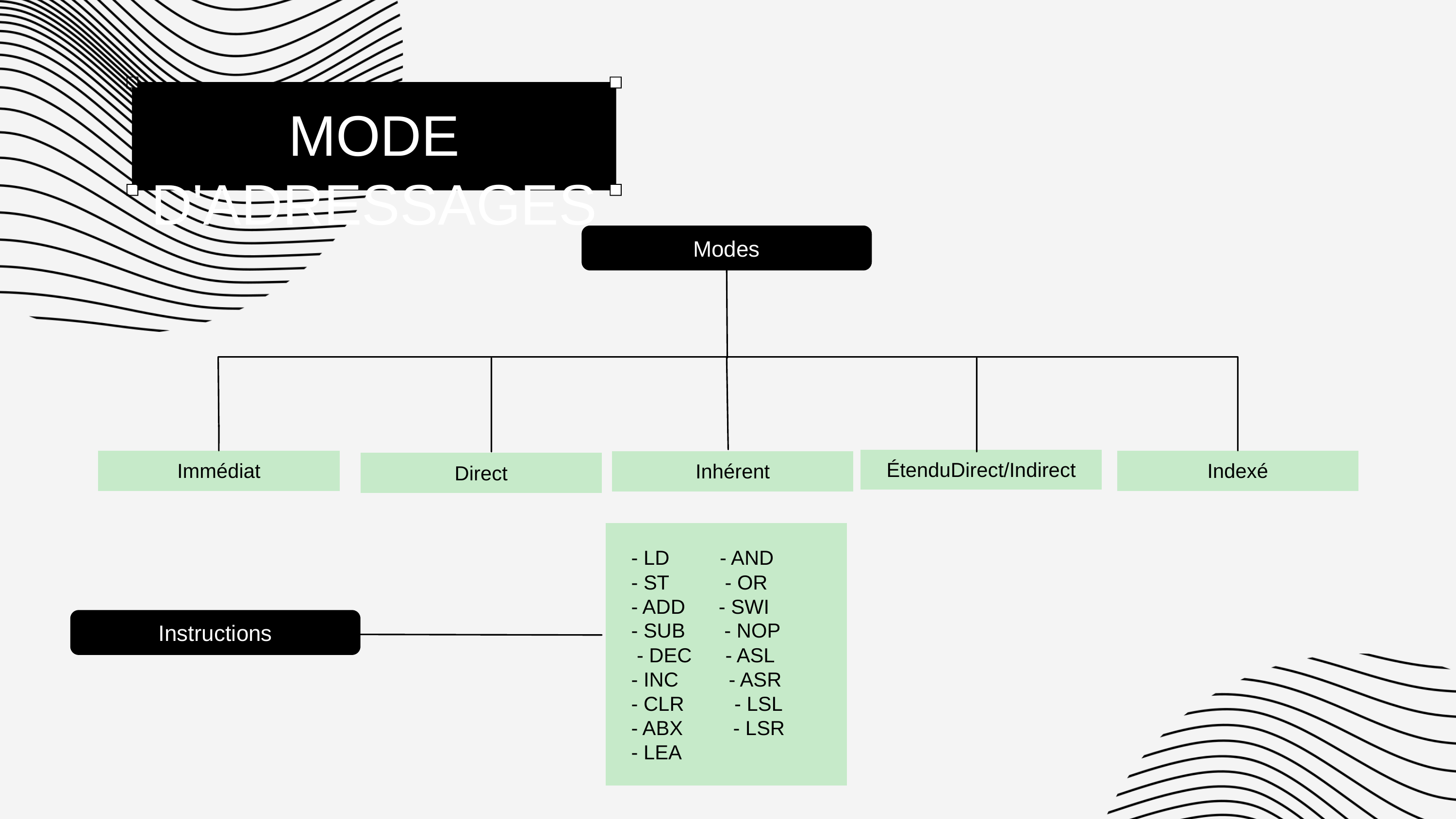

MODE D'ADRESSAGES

Modes

ÉtenduDirect/Indirect

Immédiat

Indexé

Inhérent

Direct

   - LD         - AND
   - ST          - OR
   - ADD      - SWI
   - SUB       - NOP
    - DEC      - ASL
   - INC         - ASR
   - CLR         - LSL
   - ABX         - LSR
   - LEA

Instructions